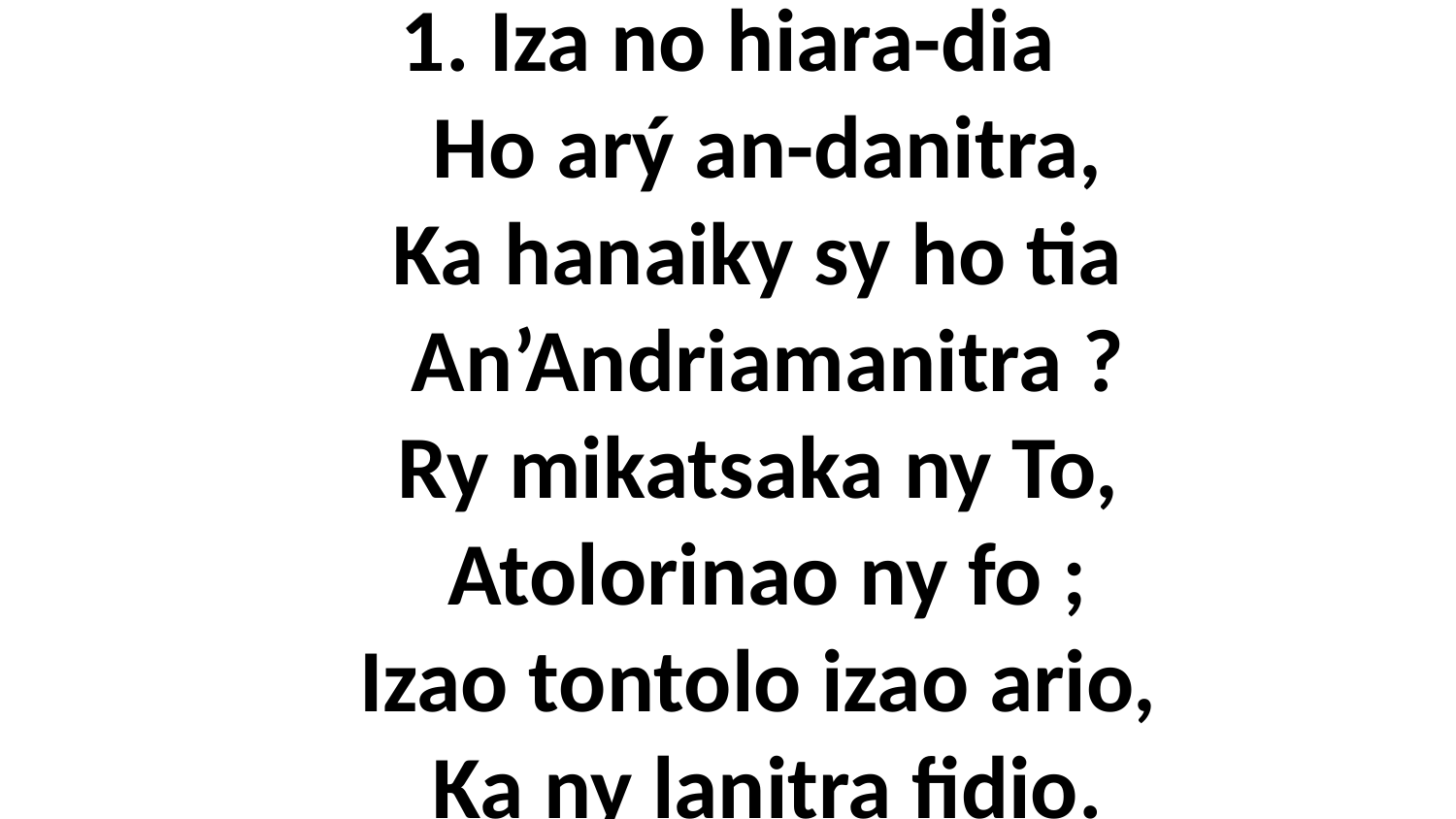

# 1. Iza no hiara-dia Ho arý an-danitra, Ka hanaiky sy ho tia An’Andriamanitra ? Ry mikatsaka ny To, Atolorinao ny fo ; Izao tontolo izao ario, Ka ny lanitra fidio.